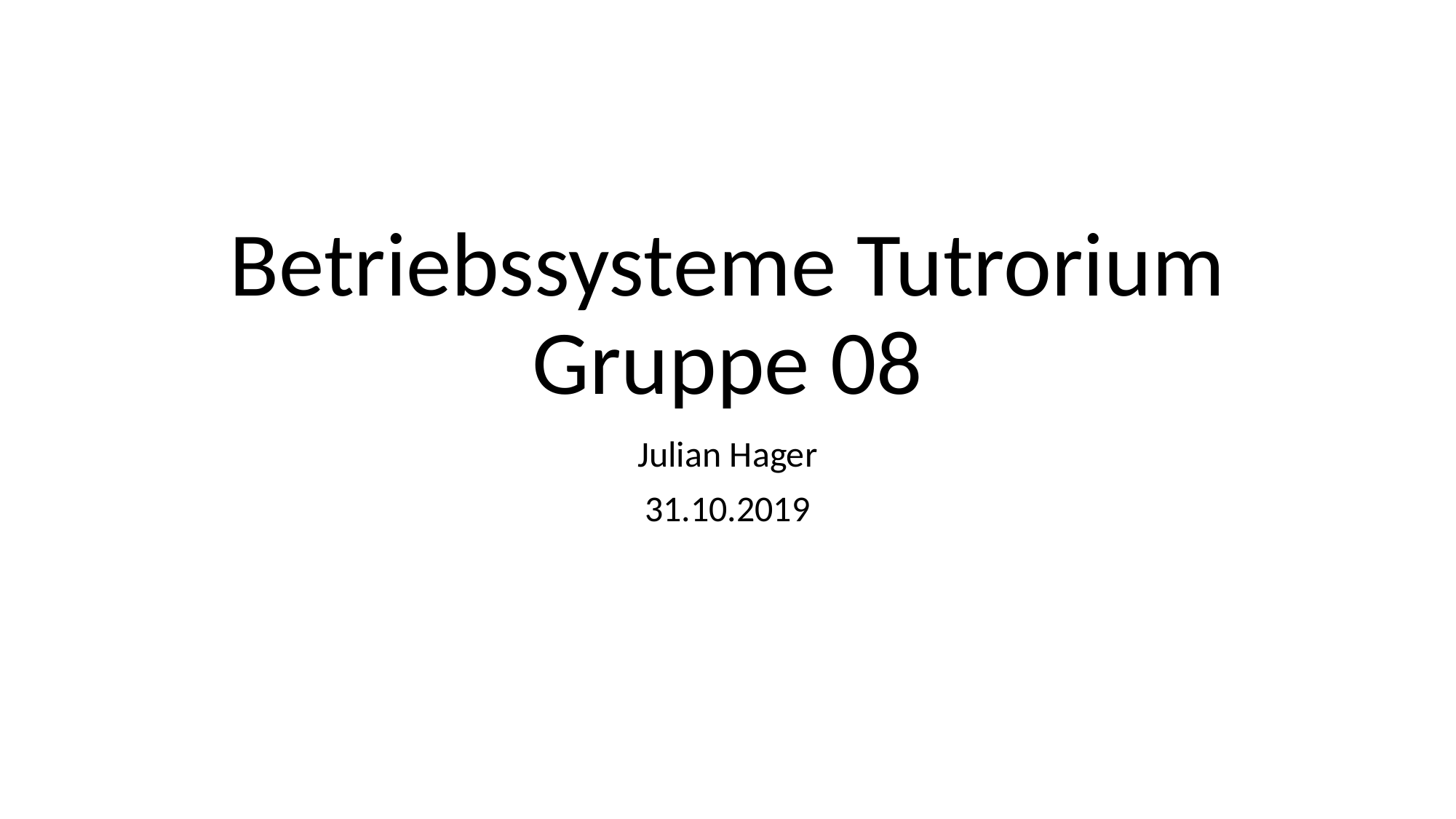

# Betriebssysteme Tutrorium Gruppe 08
Julian Hager
31.10.2019